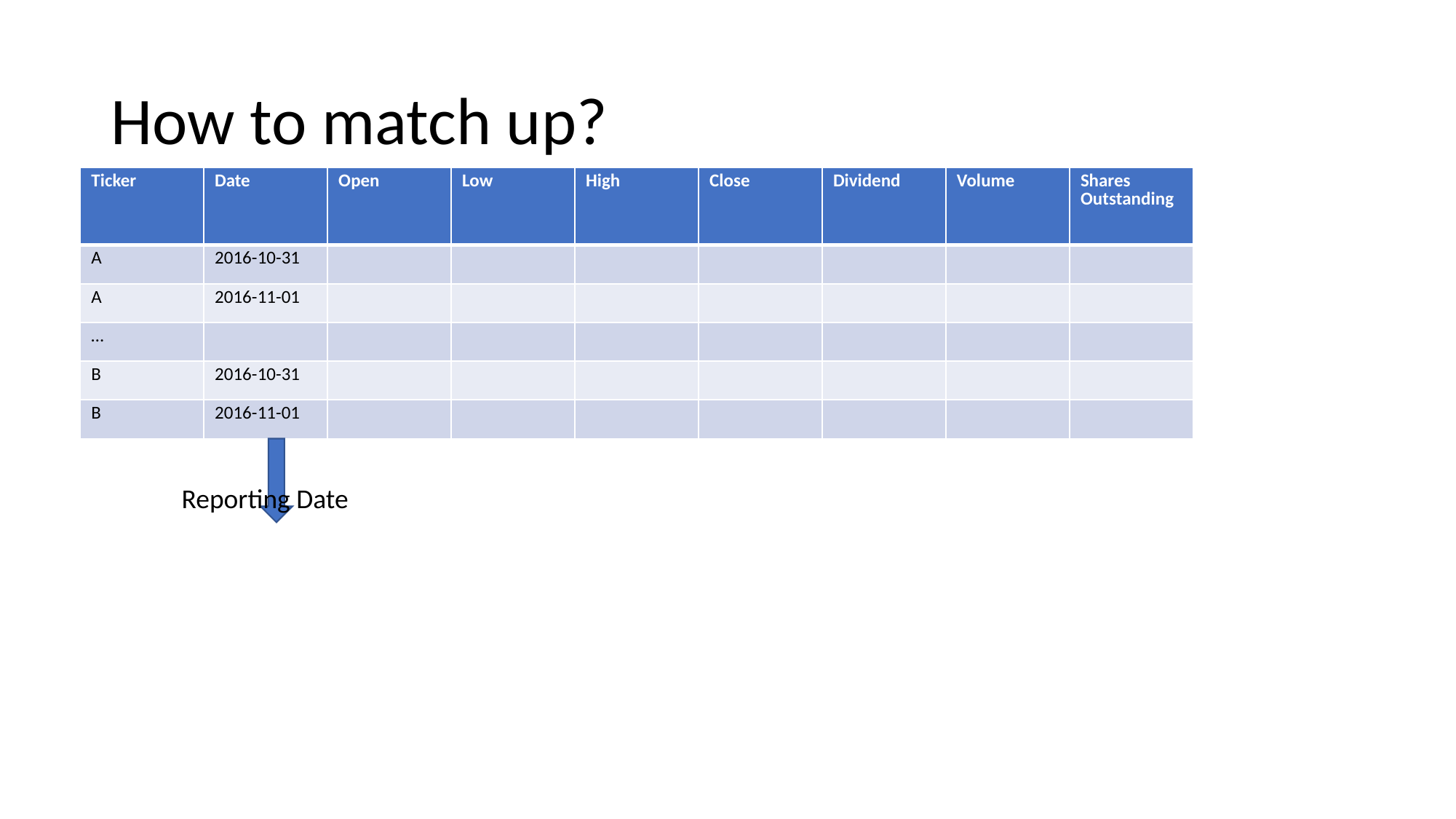

# How to match up?
| Ticker | Date | Open | Low | High | Close | Dividend | Volume | Shares Outstanding |
| --- | --- | --- | --- | --- | --- | --- | --- | --- |
| A | 2016-10-31 |  |  |  |  |  |  |  |
| A | 2016-11-01 |  |  |  |  |  |  |  |
| … |  |  |  |  |  |  |  |  |
| B | 2016-10-31 |  |  |  |  |  |  |  |
| B | 2016-11-01 |  |  |  |  |  |  |  |

Reporting Date